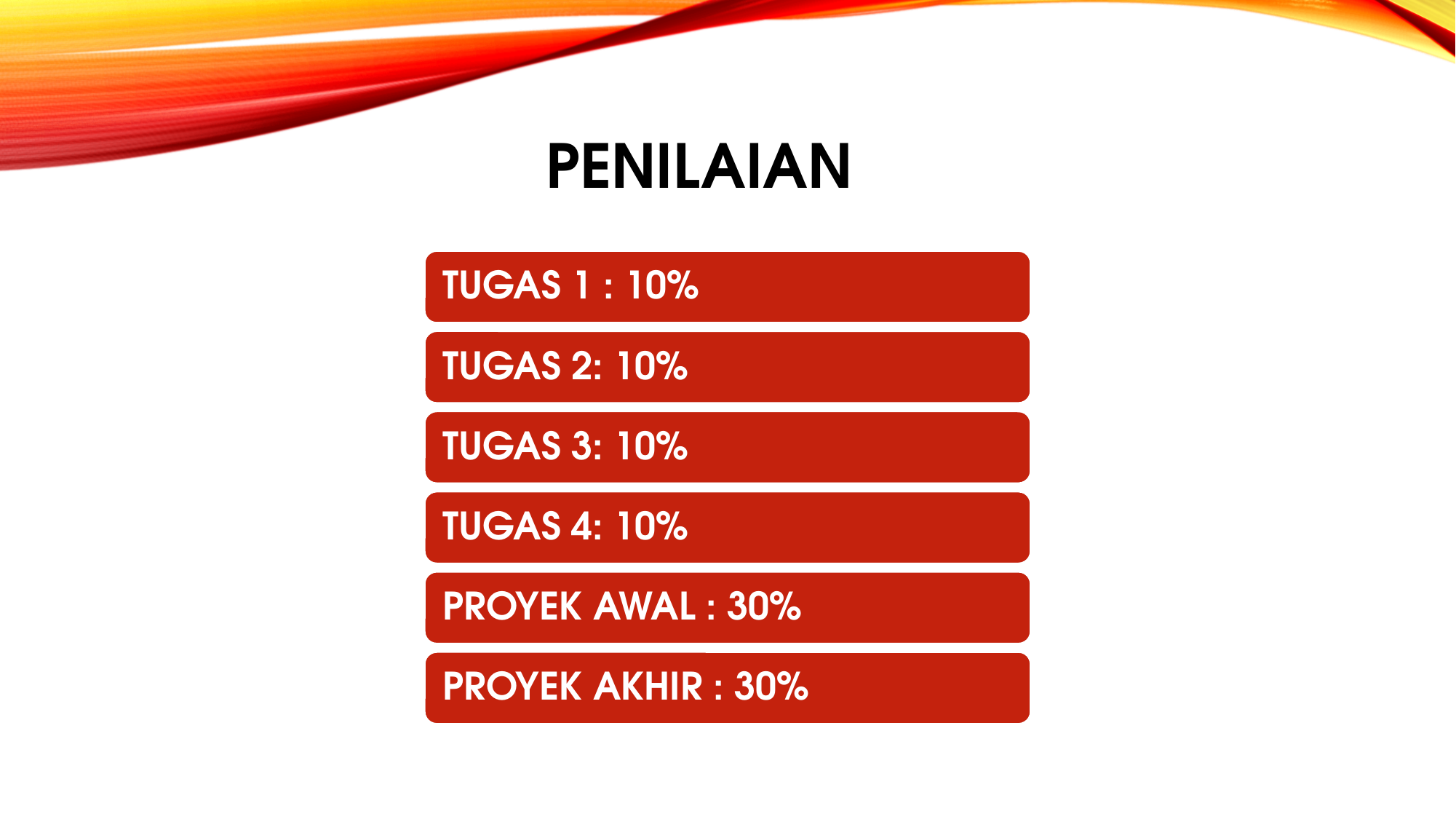

# PENILAIAN
TUGAS 1 : 10%
TUGAS 2: 10%
TUGAS 3: 10%
TUGAS 4: 10%
PROYEK AWAL : 30%
PROYEK AKHIR : 30%